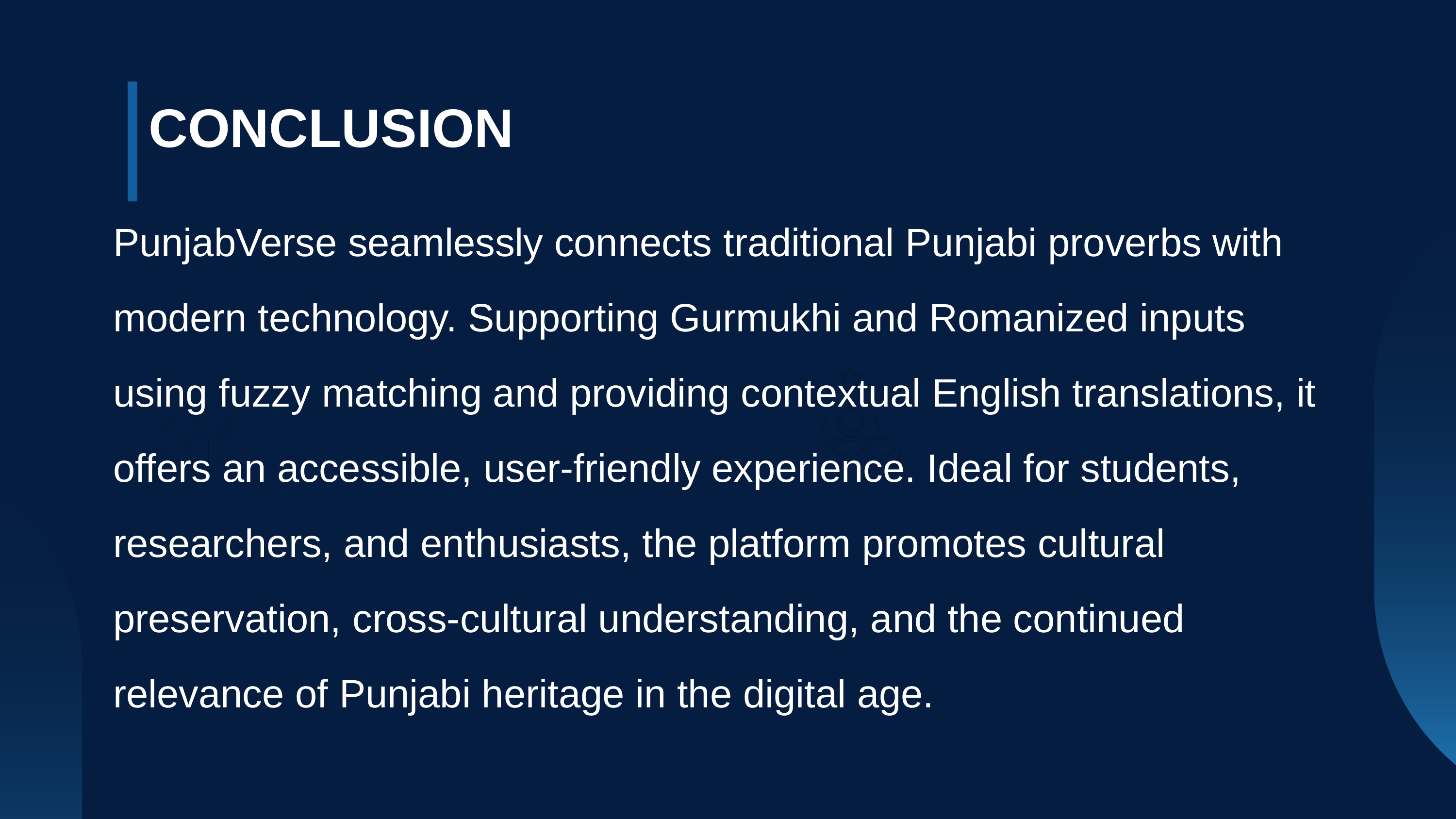

CONCLUSION

PunjabVerse seamlessly connects traditional Punjabi proverbs with modern technology. Supporting Gurmukhi and Romanized inputs using fuzzy matching and providing contextual English translations, it offers an accessible, user-friendly experience. Ideal for students, researchers, and enthusiasts, the platform promotes cultural preservation, cross-cultural understanding, and the continued relevance of Punjabi heritage in the digital age.